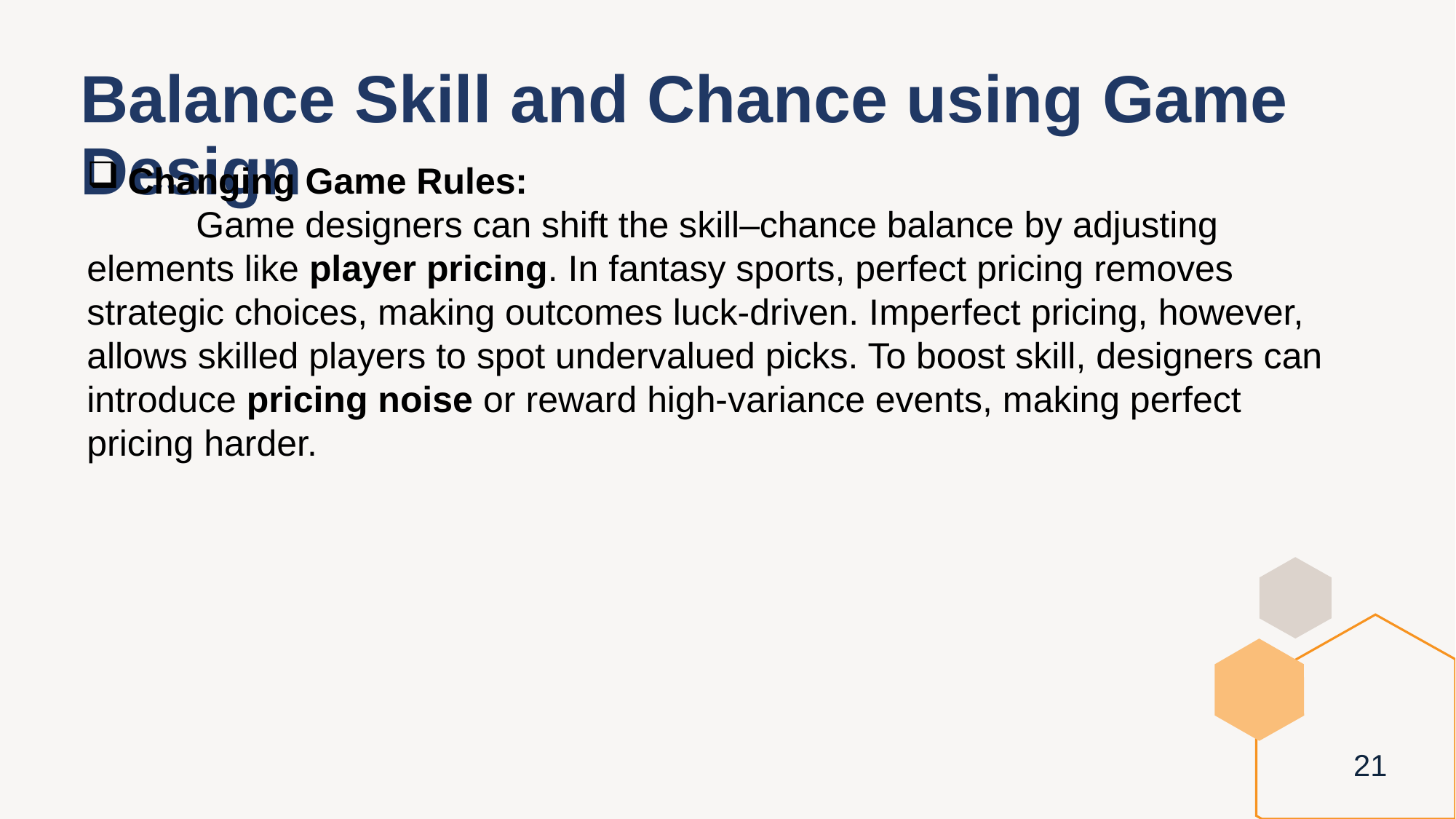

# Balance Skill and Chance using Game Design

Changing Game Rules:
	Game designers can shift the skill–chance balance by adjusting elements like player pricing. In fantasy sports, perfect pricing removes strategic choices, making outcomes luck-driven. Imperfect pricing, however, allows skilled players to spot undervalued picks. To boost skill, designers can introduce pricing noise or reward high-variance events, making perfect pricing harder.

21